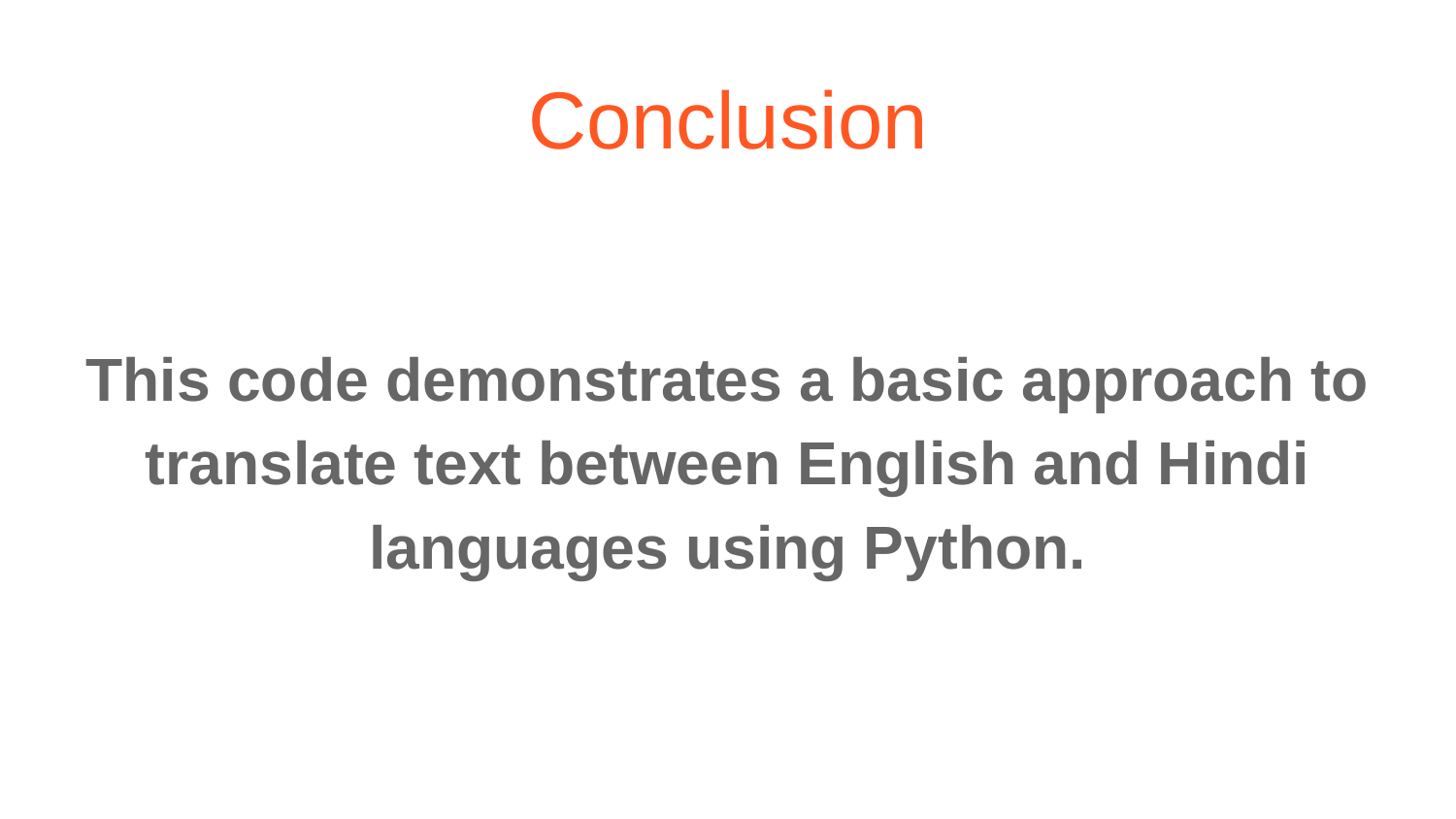

# Conclusion
This code demonstrates a basic approach to translate text between English and Hindi languages using Python.